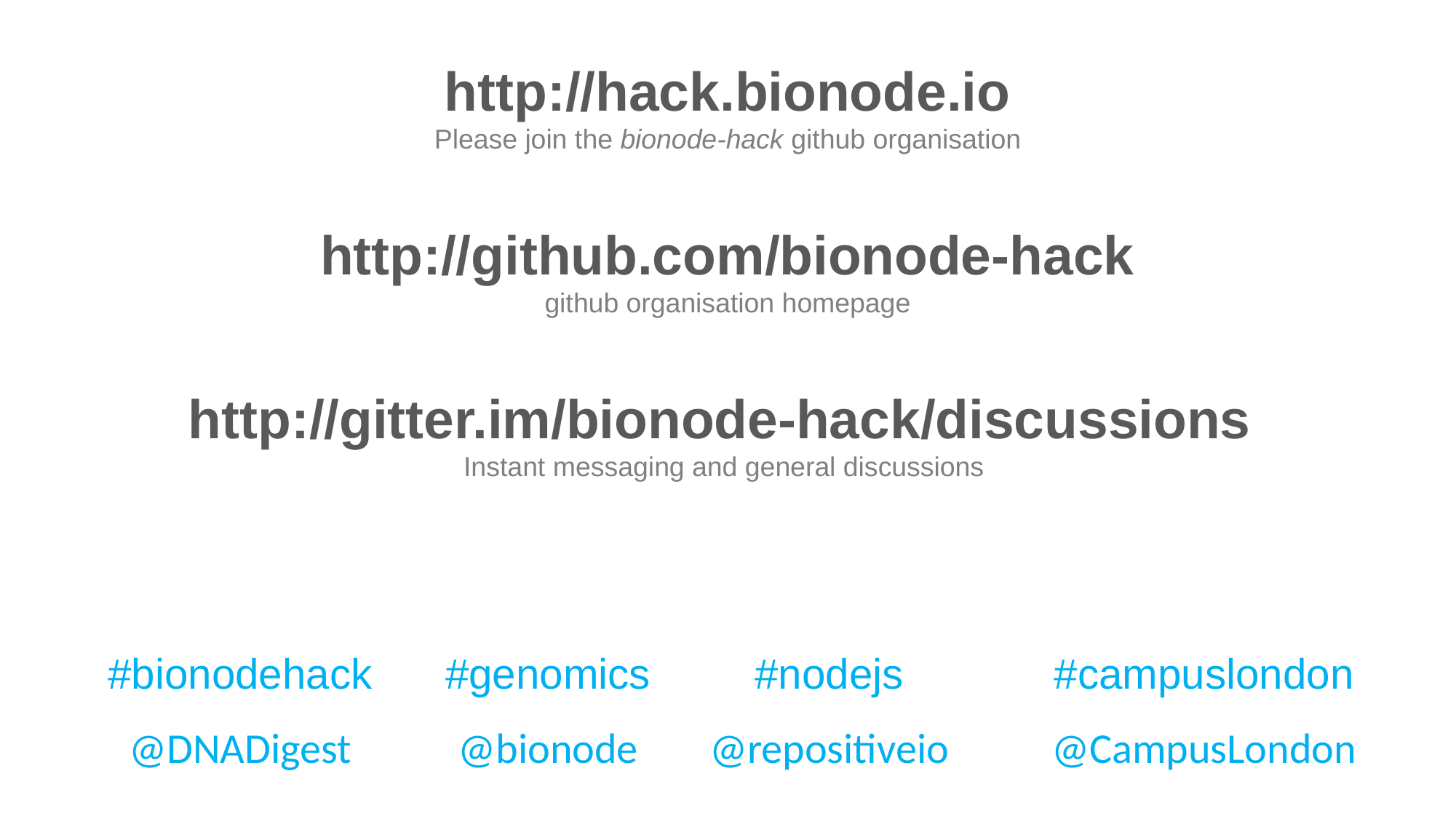

http://hack.bionode.io
Please join the bionode-hack github organisation
http://github.com/bionode-hack
github organisation homepage
http://gitter.im/bionode-hack/discussions
Instant messaging and general discussions
#bionodehack
#genomics
#nodejs
#campuslondon
@DNADigest
@bionode
@repositiveio
@CampusLondon